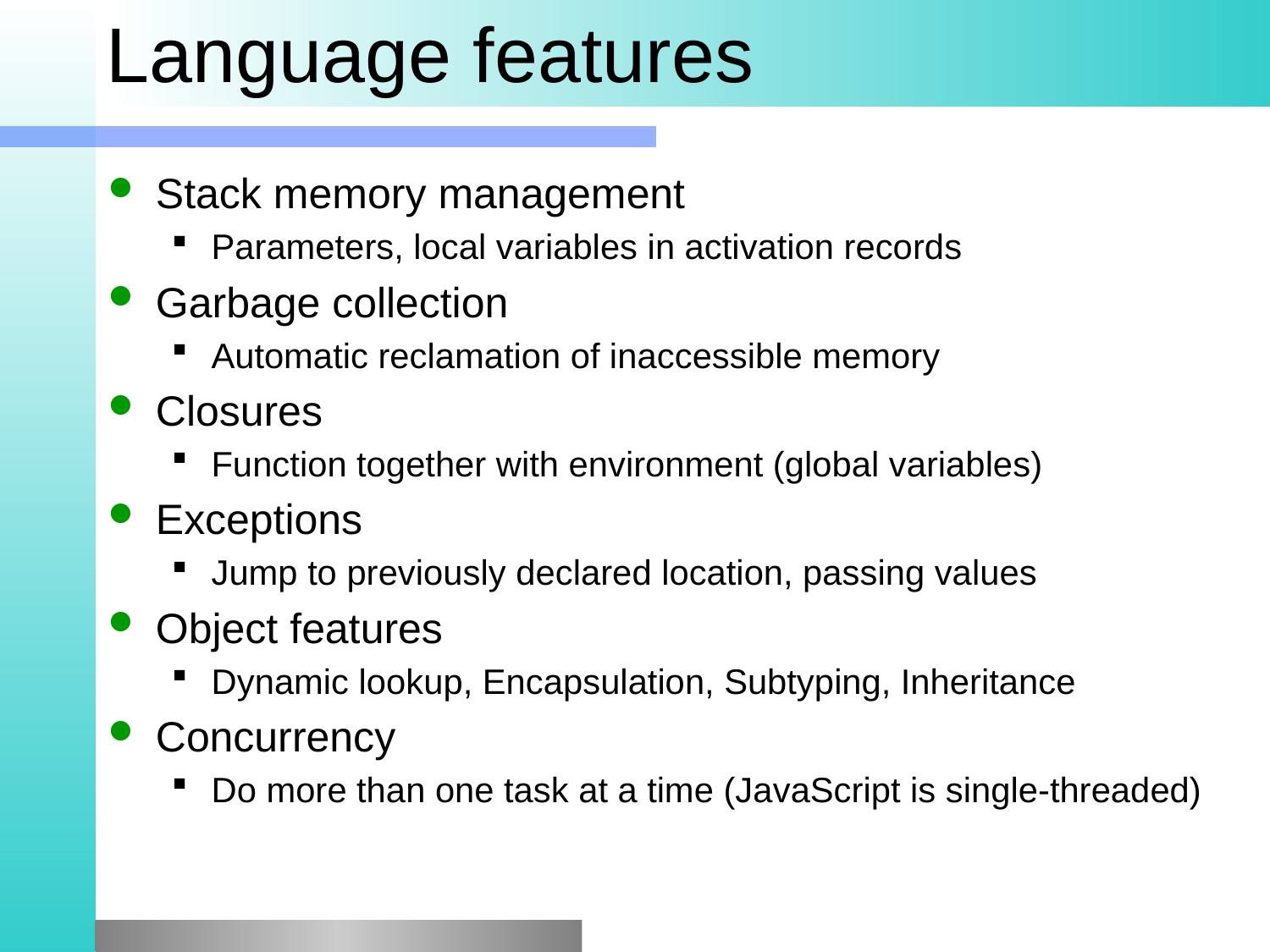

# Language features
Stack memory management
Parameters, local variables in activation records
Garbage collection
Automatic reclamation of inaccessible memory
Closures
Function together with environment (global variables)
Exceptions
Jump to previously declared location, passing values
Object features
Dynamic lookup, Encapsulation, Subtyping, Inheritance
Concurrency
Do more than one task at a time (JavaScript is single-threaded)